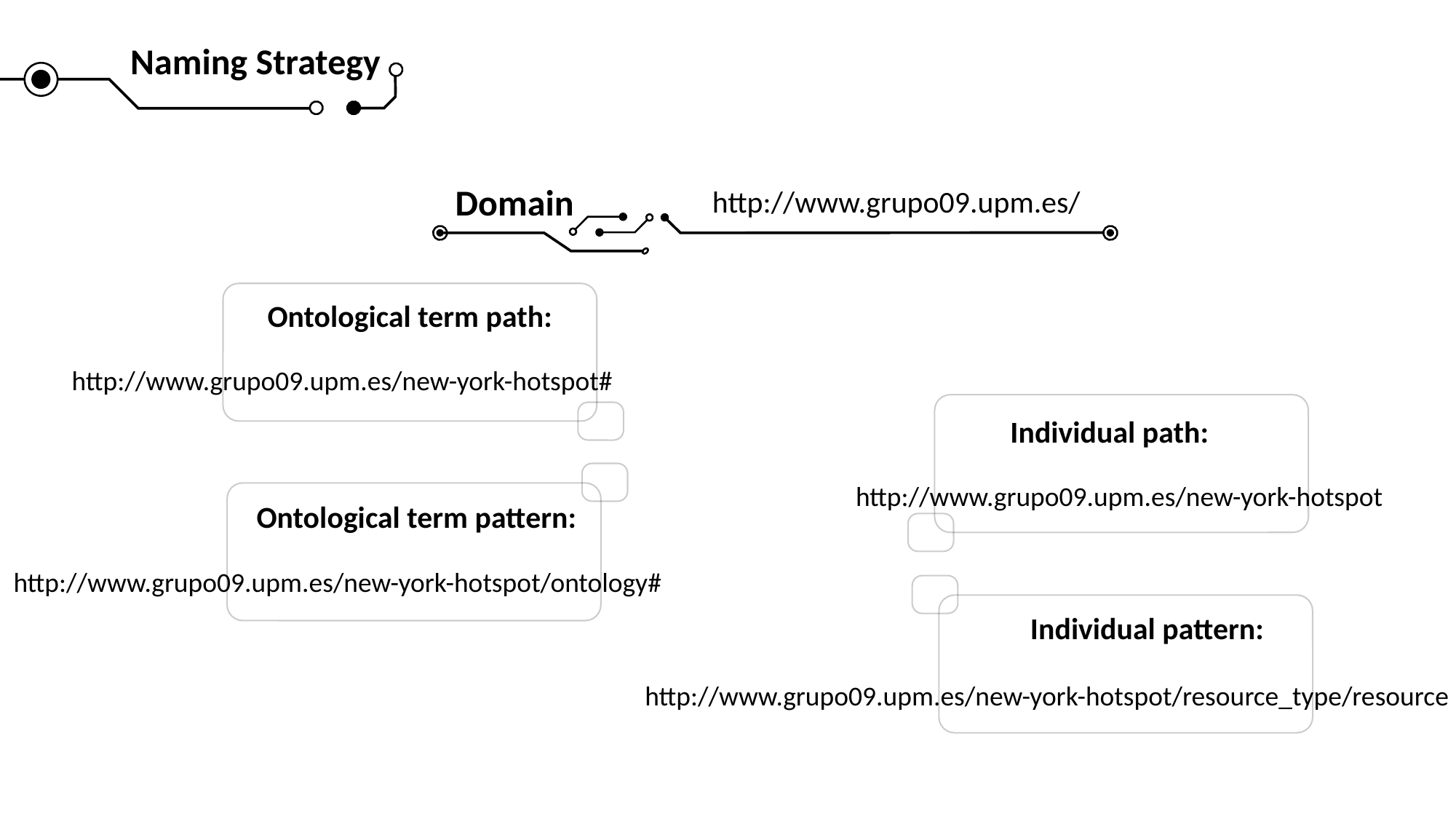

Naming Strategy

Domain

http://www.grupo09.upm.es/

Ontological term path:
http://www.grupo09.upm.es/new-york-hotspot#
Individual path:

http://www.grupo09.upm.es/new-york-hotspot
Ontological term pattern:
http://www.grupo09.upm.es/new-york-hotspot/ontology#

Individual pattern:
http://www.grupo09.upm.es/new-york-hotspot/resource_type/resource